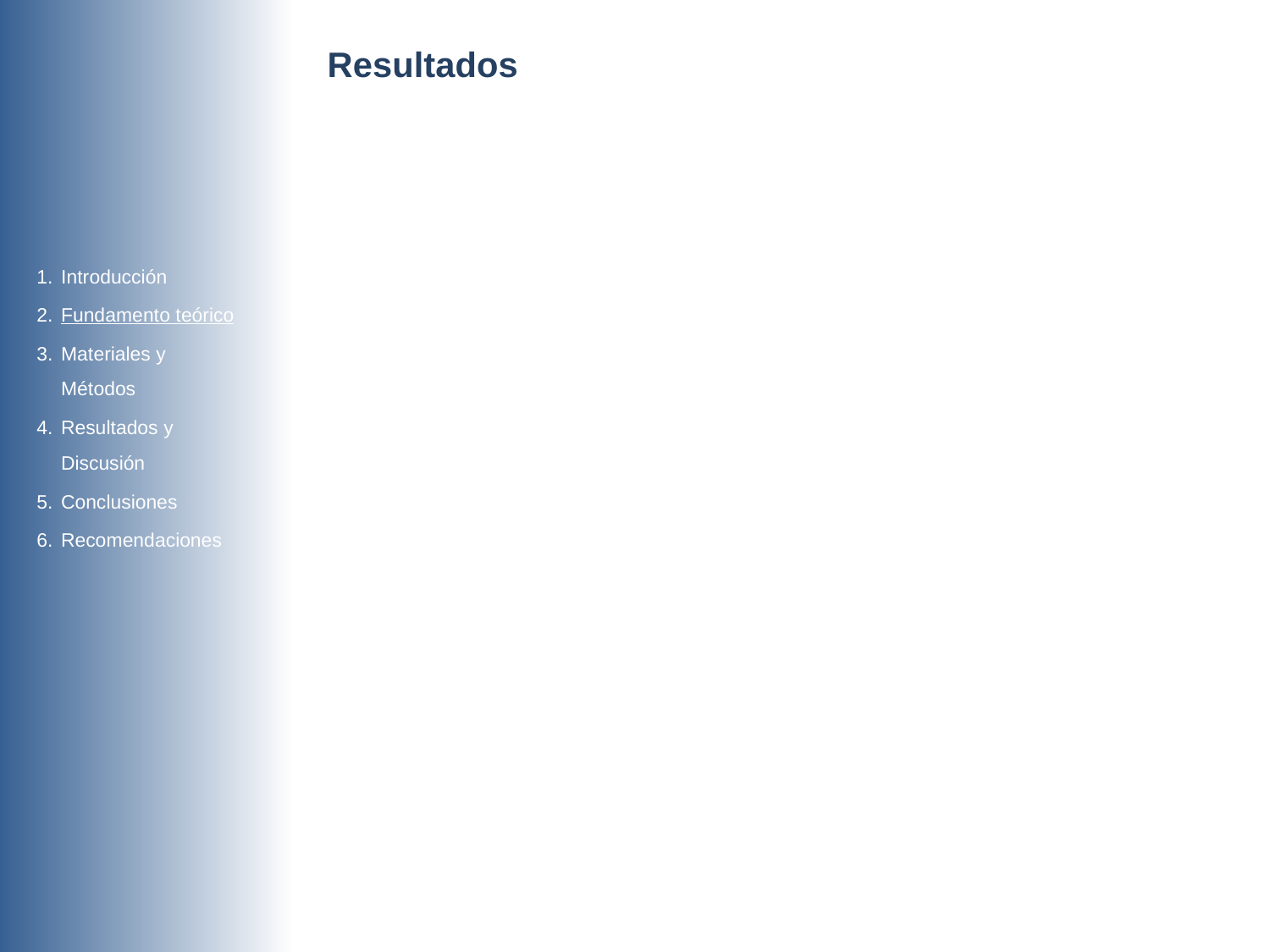

Resultados
Introducción
Fundamento teórico
Materiales y Métodos
Resultados y Discusión
Conclusiones
Recomendaciones